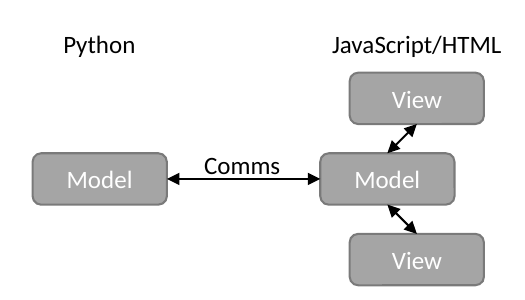

Python
JavaScript/HTML
View
Comms
Model
Model
View